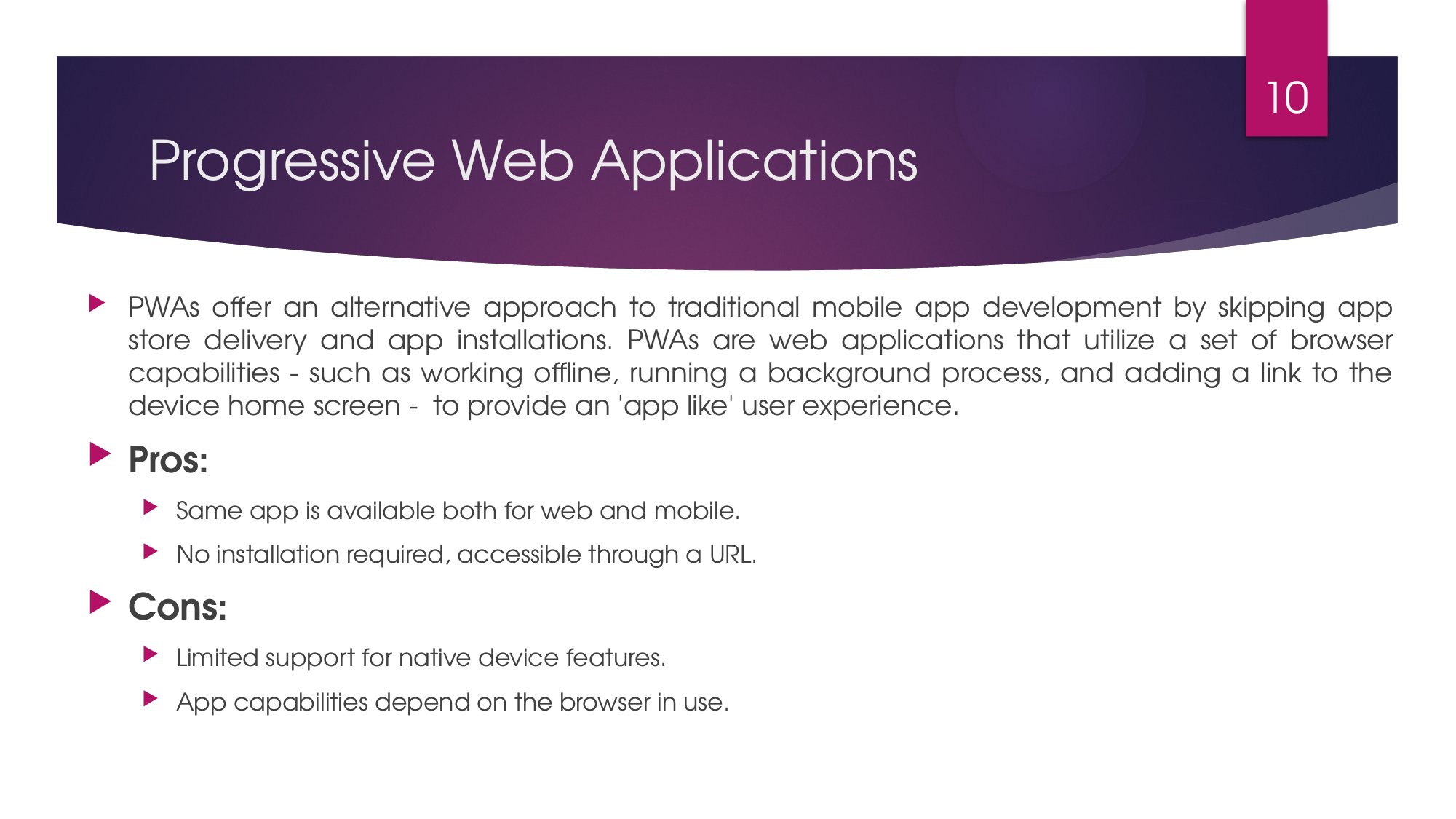

10
# Progressive Web Applications
PWAs offer an alternative approach to traditional mobile app development by skipping app store delivery and app installations. PWAs are web applications that utilize a set of browser capabilities - such as working offline, running a background process, and adding a link to the device home screen -  to provide an 'app like' user experience.
Pros:
Same app is available both for web and mobile.
No installation required, accessible through a URL.
Cons:
Limited support for native device features.
App capabilities depend on the browser in use.